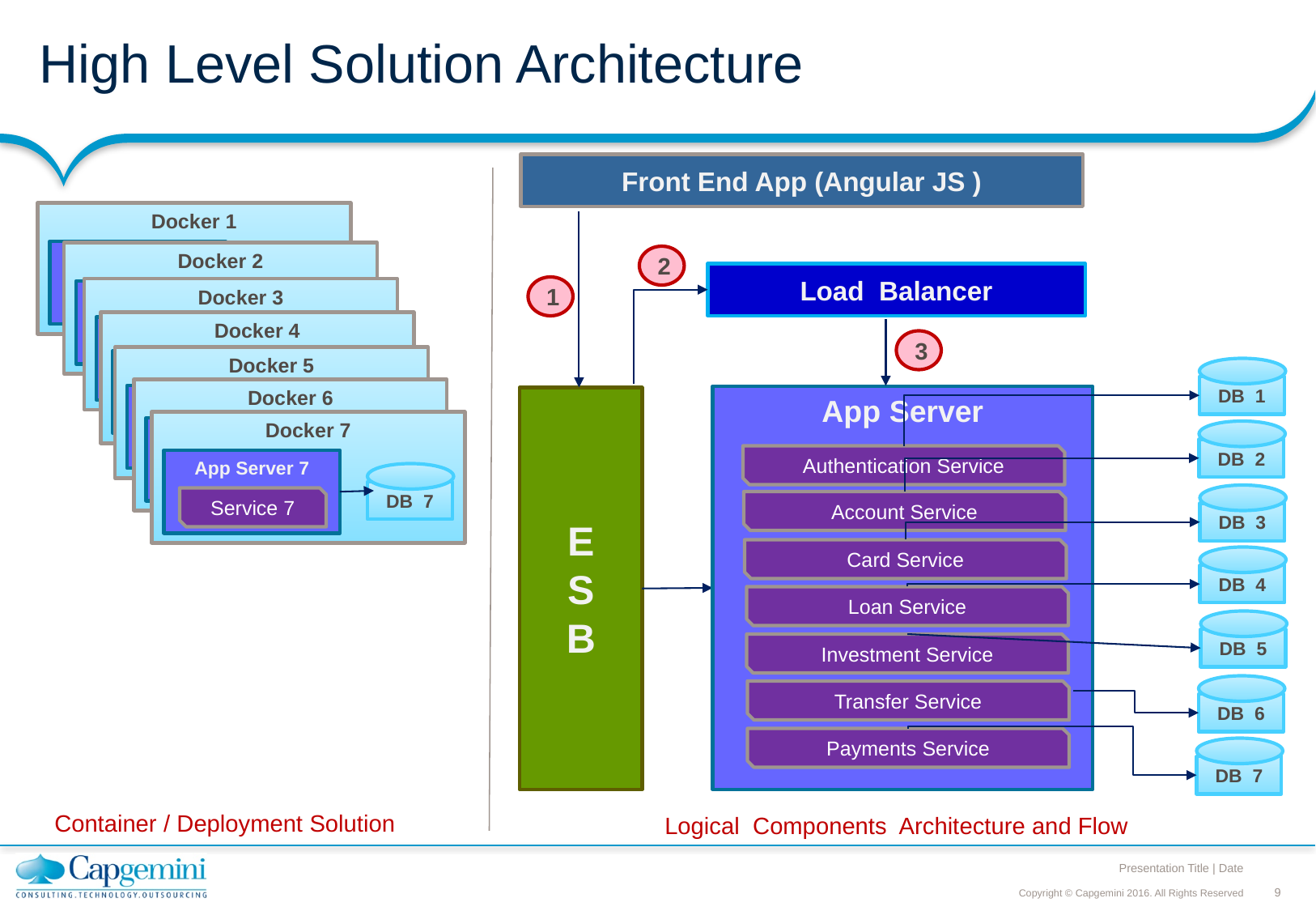

# High Level Solution Architecture
Front End App (Angular JS )
Docker 1
App Server 1

DB  1
Service 1
Docker 2
App Server 1

DB  1
Service 1
2
Load  Balancer
1
Docker 3
App Server 3

DB  3
Service 1
Docker 4
App Server 4

DB  4
Service 4
3
Docker 5
App Server 5

DB  5
Service 5

DB  1
App Server

DB  2
Authentication Service

DB  3
Account Service
Card Service

DB  4
Loan Service

DB  5
Investment Service

DB  6
Transfer Service
Payments Service

DB  7
Docker 6
App Server 6

DB  6
Service 6
E
S
B
Docker 7
App Server 7

DB  7
Service 7
Container / Deployment Solution
Logical  Components  Architecture and Flow